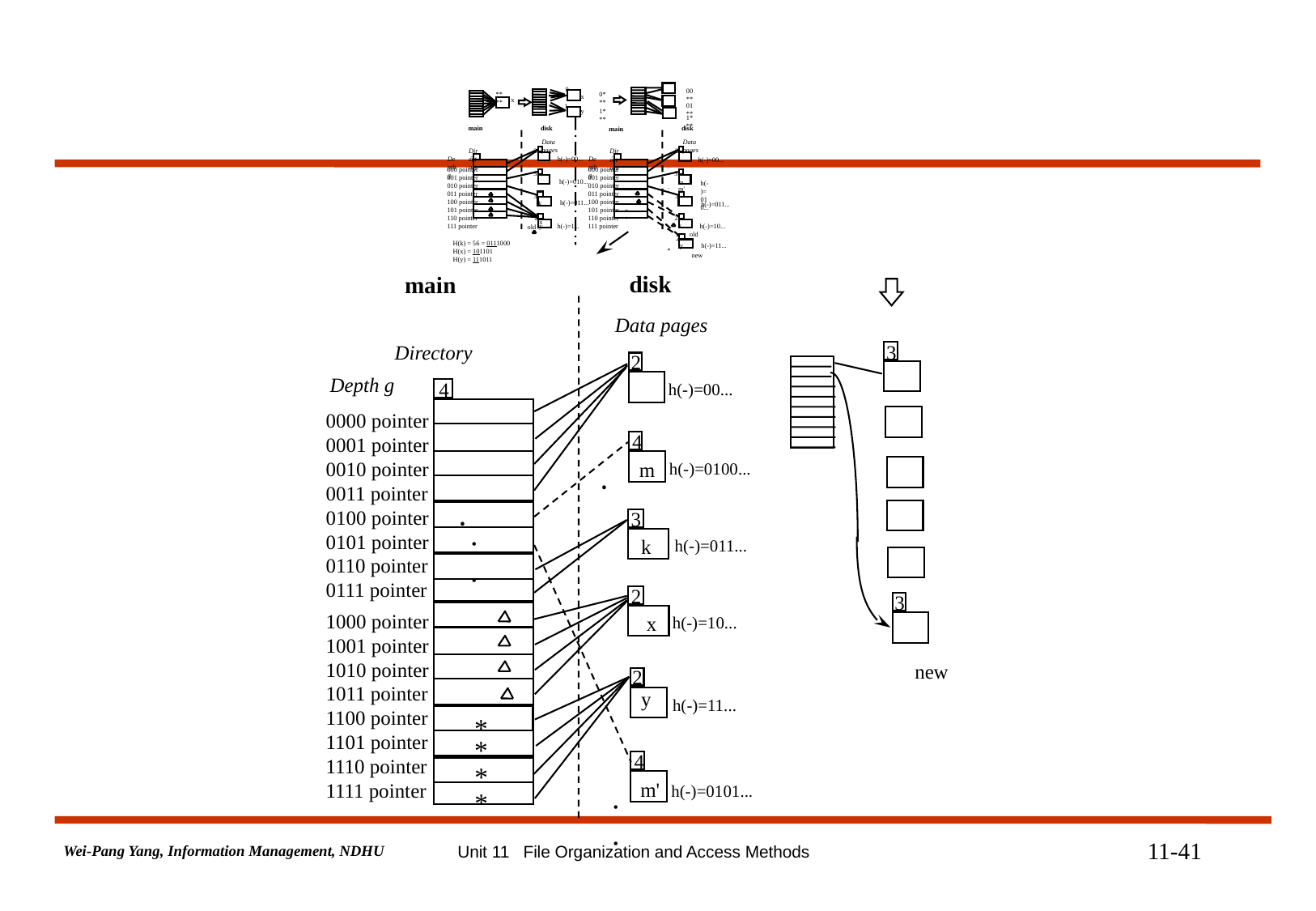

0
00**

****
0***
x

x

01**

1

y

1***

1***

disk
main

Data pages
Directory
2

3

3

1

Depth g
3
h(-)=00...

000 pointer
001 pointer
010 pointer
011 pointer
100 pointer
101 pointer
110 pointer
111 pointer
h(-)=010...
h(-)=011...
k
x
y
h(-)=1...
disk
main

Data pages
Directory
2

Depth g

3

h(-)=00...

000 pointer
001 pointer
010 pointer
011 pointer
100 pointer
101 pointer
110 pointer
111 pointer

3

‧

m
m'
h(-)=010...
‧

3

h(-)=011...

*

2

*

x
h(-)=10...
old

old
2

H(k) = 56 = 0111000
H(x) = 101101
H(y) = 111011
 y
h(-)=11...
*
new
disk
main

Data pages
Directory
2

Depth g

4
h(-)=00...

0000 pointer
0001 pointer
0010 pointer
0011 pointer
0100 pointer
0101 pointer
0110 pointer
0111 pointer
4

m
h(-)=0100...
3

h(-)=011...

2

1000 pointer
1001 pointer
1010 pointer
1011 pointer
1100 pointer
1101 pointer
1110 pointer
1111 pointer
  x
h(-)=10...
2

h(-)=11...
4

m'
h(-)=0101...

3

3

new

‧
‧
··
k

y

*
*
*
*
··